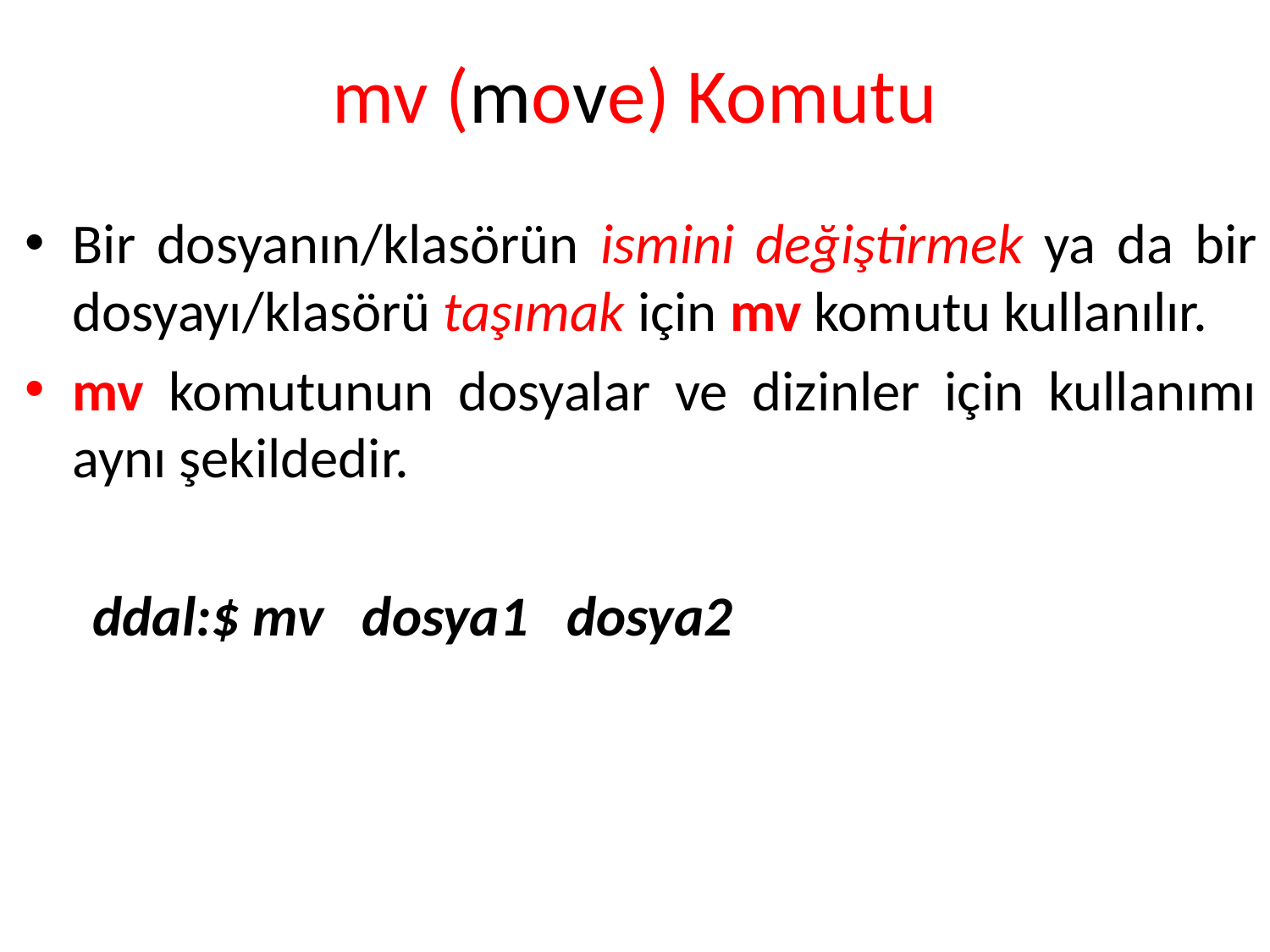

# mv (move) Komutu
Bir dosyanın/klasörün ismini değiştirmek ya da bir dosyayı/klasörü taşımak için mv komutu kullanılır.
mv komutunun dosyalar ve dizinler için kullanımı aynı şekildedir.

ddal:$ mv   dosya1   dosya2